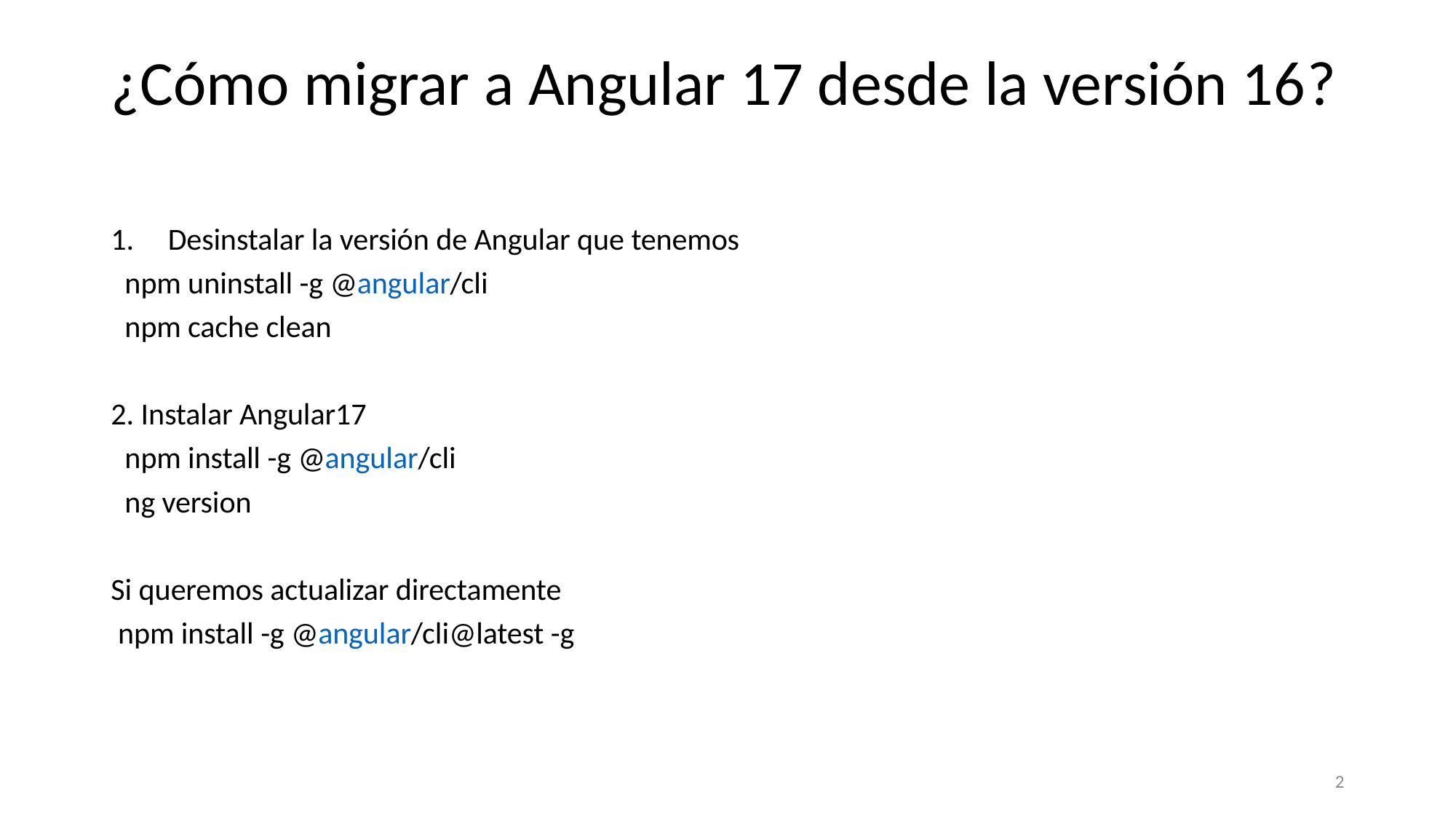

# ¿Cómo migrar a Angular 17 desde la versión 16?
Desinstalar la versión de Angular que tenemos
  npm uninstall -g @angular/cli
  npm cache clean

2. Instalar Angular17
  npm install -g @angular/cli
  ng version

Si queremos actualizar directamente
 npm install -g @angular/cli@latest -g

2